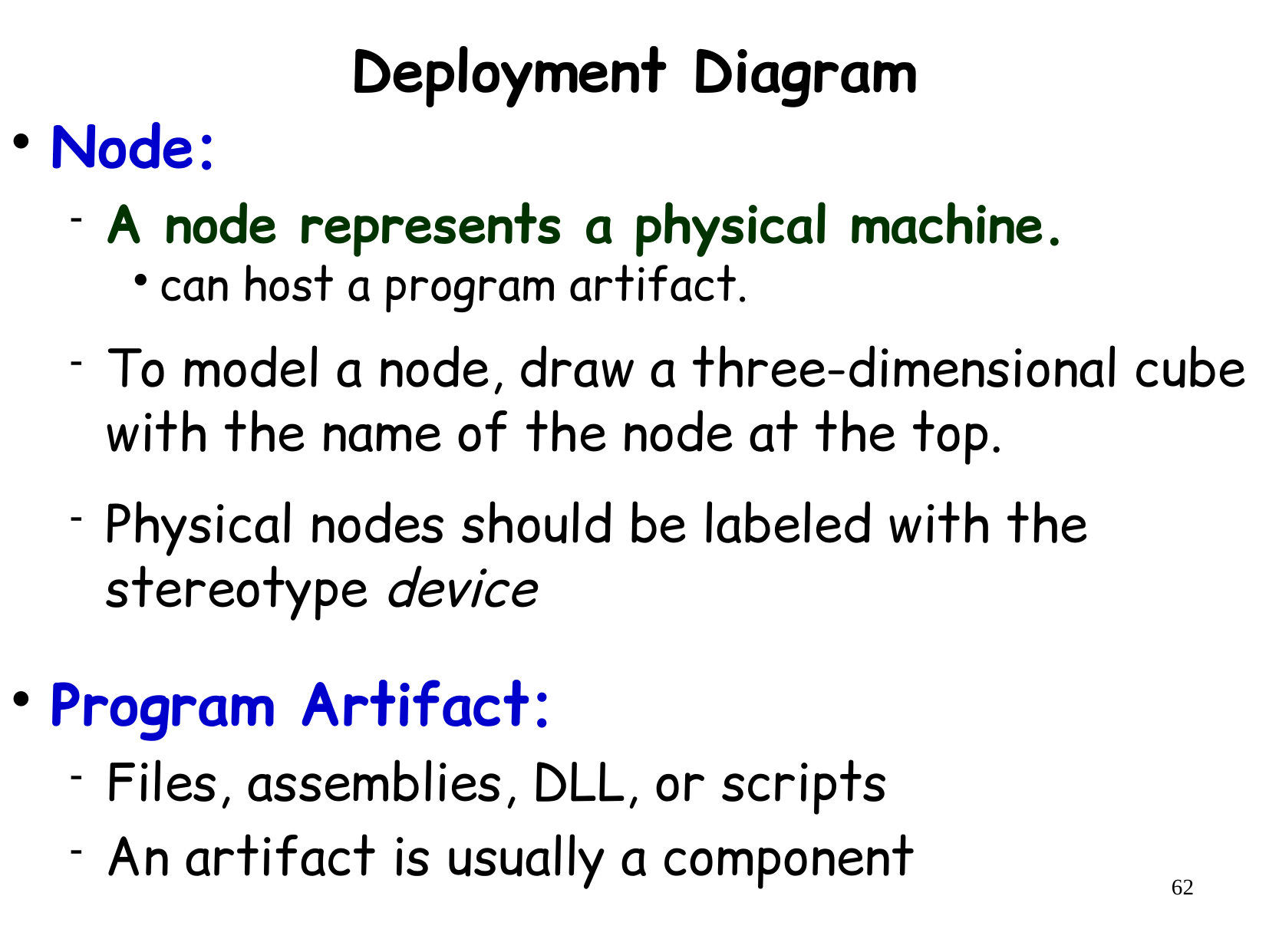

# Deployment Diagram
Node:
A node represents a physical machine.
can host a program artifact.
To model a node, draw a three-dimensional cube with the name of the node at the top.
Physical nodes should be labeled with the stereotype device
Program Artifact:
Files, assemblies, DLL, or scripts
An artifact is usually a component